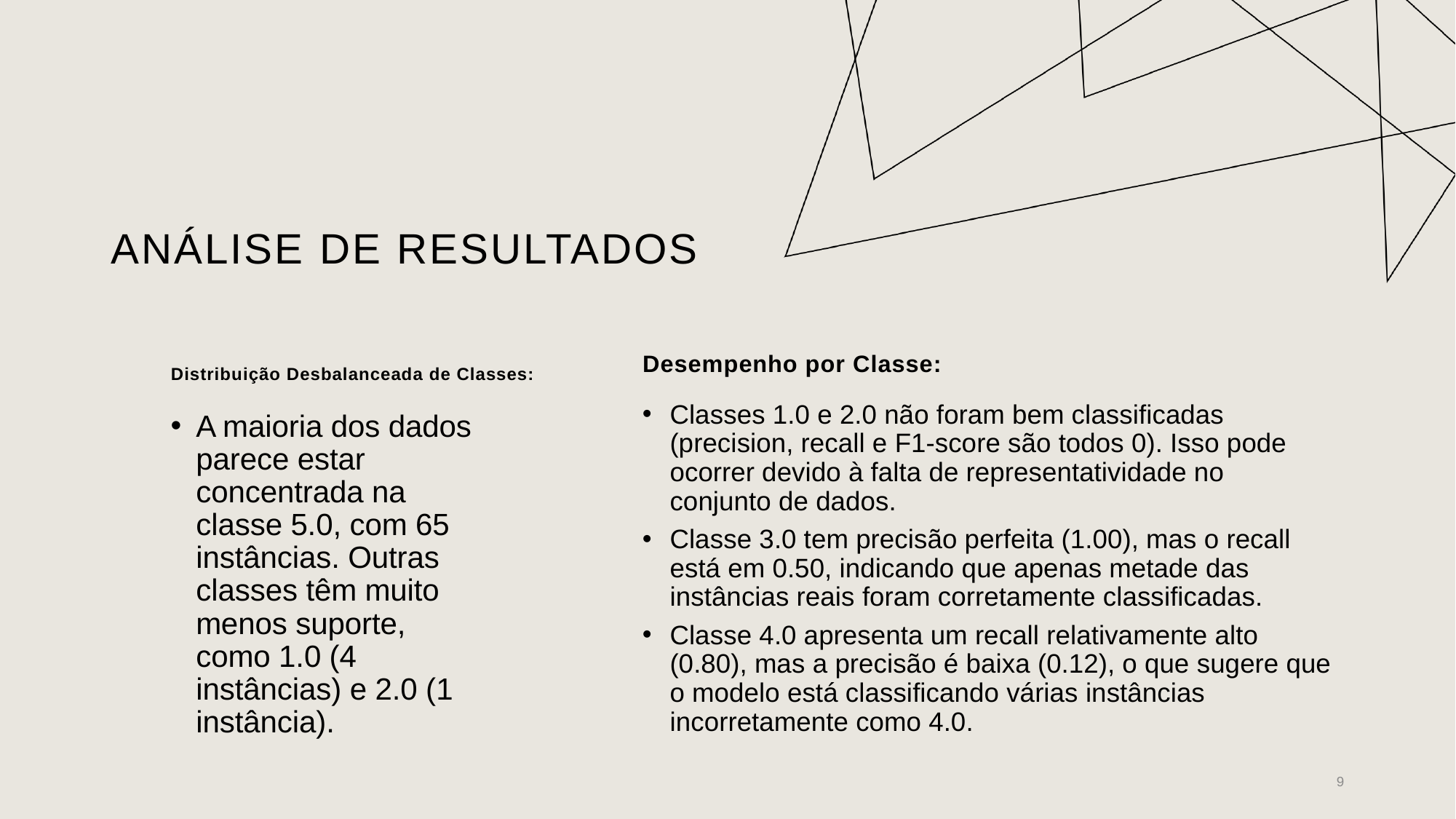

# Análise de resultados
Desempenho por Classe:
Distribuição Desbalanceada de Classes:
Classes 1.0 e 2.0 não foram bem classificadas (precision, recall e F1-score são todos 0). Isso pode ocorrer devido à falta de representatividade no conjunto de dados.
Classe 3.0 tem precisão perfeita (1.00), mas o recall está em 0.50, indicando que apenas metade das instâncias reais foram corretamente classificadas.
Classe 4.0 apresenta um recall relativamente alto (0.80), mas a precisão é baixa (0.12), o que sugere que o modelo está classificando várias instâncias incorretamente como 4.0.
A maioria dos dados parece estar concentrada na classe 5.0, com 65 instâncias. Outras classes têm muito menos suporte, como 1.0 (4 instâncias) e 2.0 (1 instância).
9